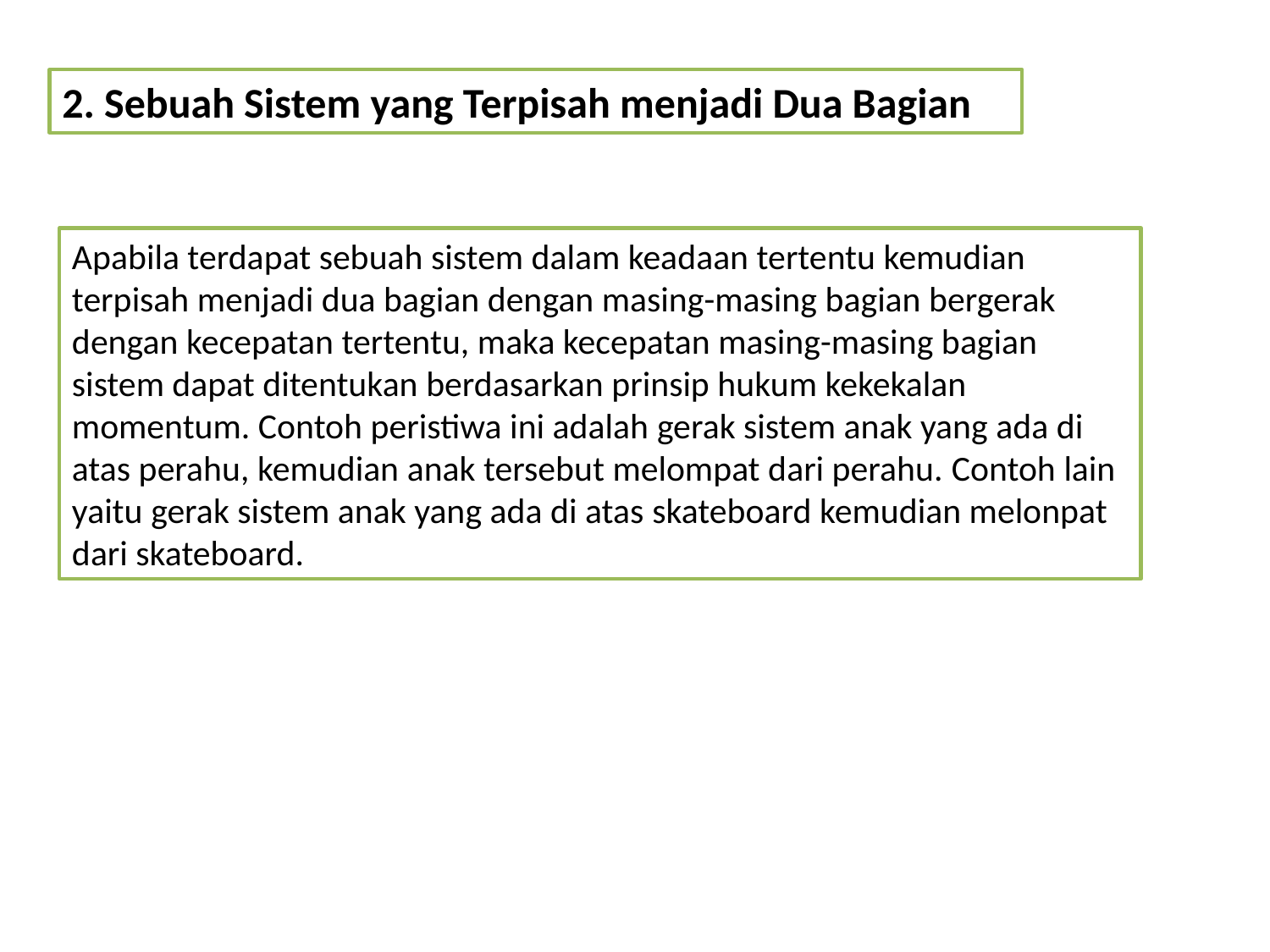

2. Sebuah Sistem yang Terpisah menjadi Dua Bagian
Apabila terdapat sebuah sistem dalam keadaan tertentu kemudian terpisah menjadi dua bagian dengan masing-masing bagian bergerak dengan kecepatan tertentu, maka kecepatan masing-masing bagian sistem dapat ditentukan berdasarkan prinsip hukum kekekalan momentum. Contoh peristiwa ini adalah gerak sistem anak yang ada di atas perahu, kemudian anak tersebut melompat dari perahu. Contoh lain yaitu gerak sistem anak yang ada di atas skateboard kemudian melonpat dari skateboard.